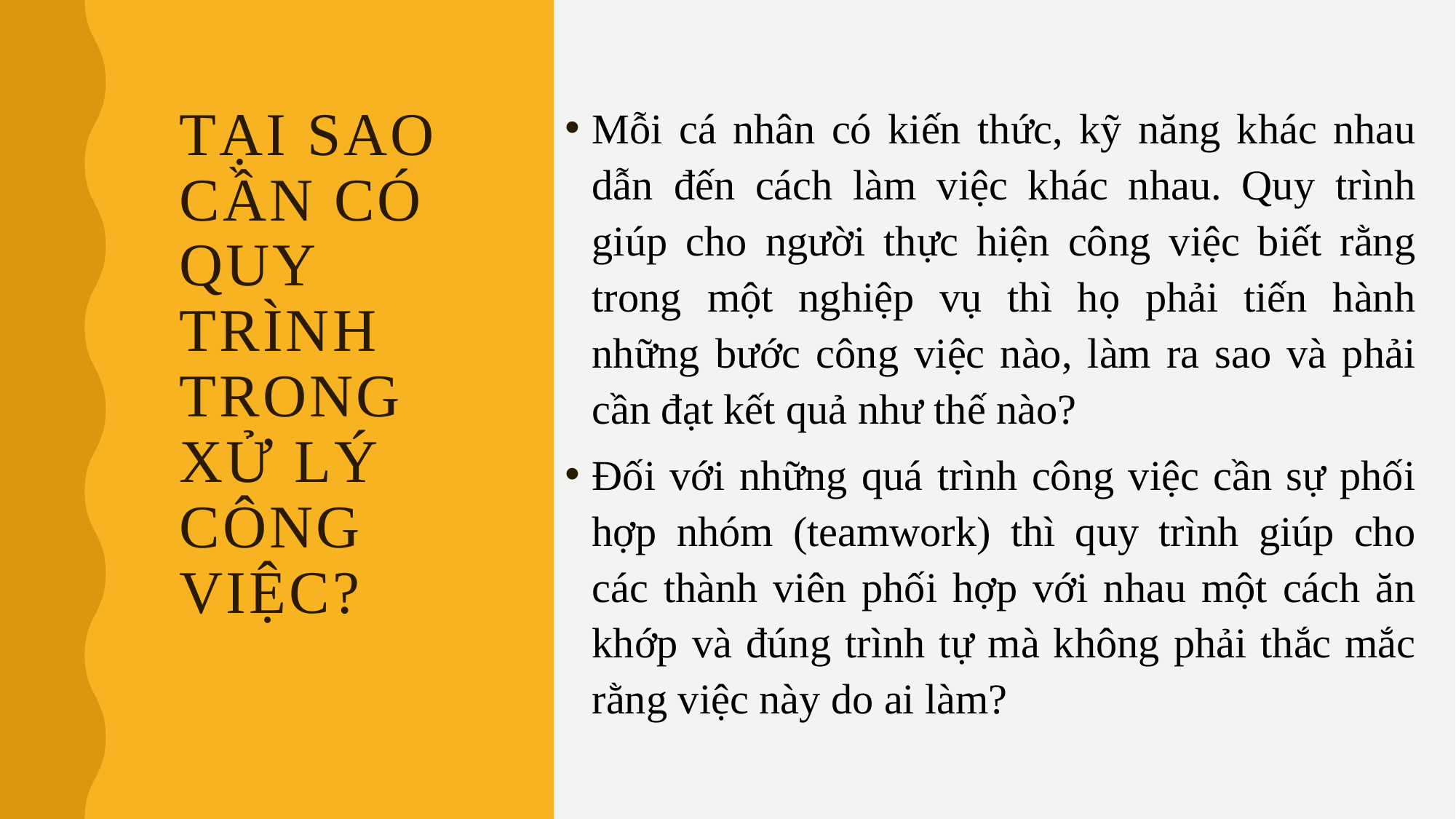

Mỗi cá nhân có kiến thức, kỹ năng khác nhau dẫn đến cách làm việc khác nhau. Quy trình giúp cho người thực hiện công việc biết rằng trong một nghiệp vụ thì họ phải tiến hành những bước công việc nào, làm ra sao và phải cần đạt kết quả như thế nào?
Đối với những quá trình công việc cần sự phối hợp nhóm (teamwork) thì quy trình giúp cho các thành viên phối hợp với nhau một cách ăn khớp và đúng trình tự mà không phải thắc mắc rằng việc này do ai làm?
# Tại sao cần có quy trình trong xử lý công việc?